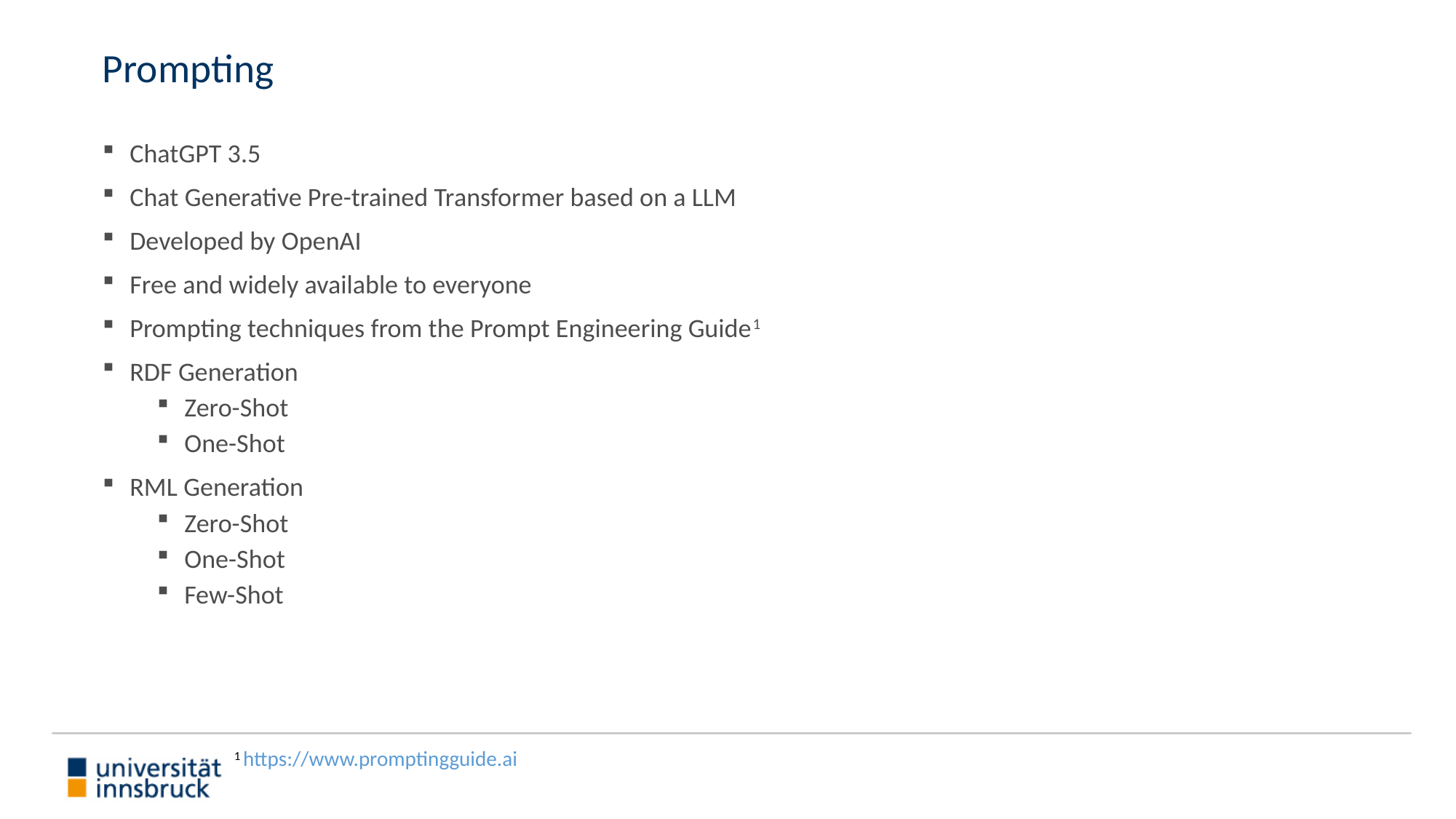

# Prompting
ChatGPT 3.5
Chat Generative Pre-trained Transformer based on a LLM
Developed by OpenAI
Free and widely available to everyone
Prompting techniques from the Prompt Engineering Guide1
RDF Generation
Zero-Shot
One-Shot
RML Generation
Zero-Shot
One-Shot
Few-Shot
1 https://www.promptingguide.ai